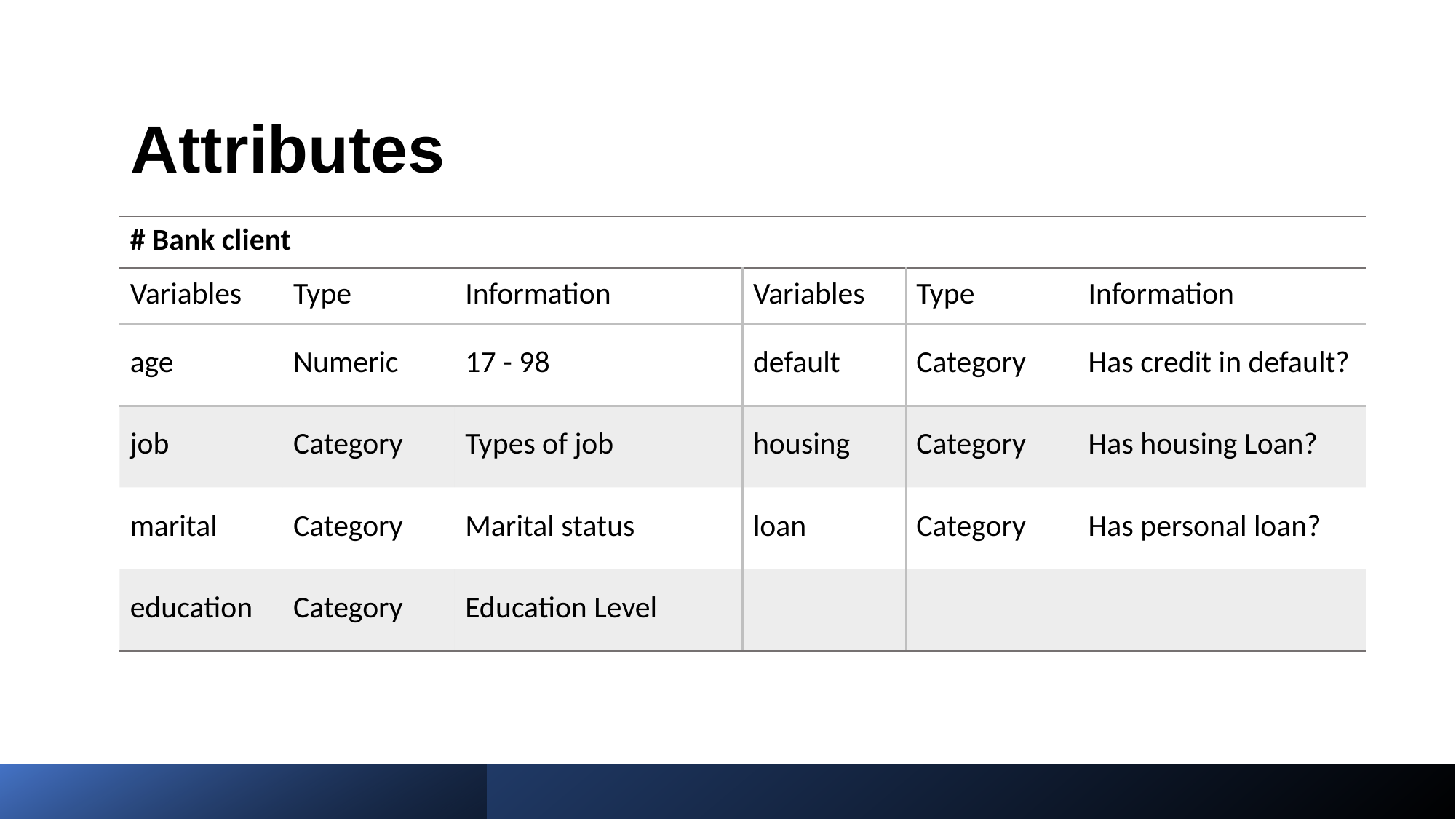

# Attributes
| # Bank client |  |  |  |  |  |
| --- | --- | --- | --- | --- | --- |
| Variables | Type | Information | Variables | Type | Information |
| age | Numeric | 17 - 98 | default | Category | Has credit in default? |
| job | Category | Types of job | housing | Category | Has housing Loan? |
| marital | Category | Marital status | loan | Category | Has personal loan? |
| education | Category | Education Level |  |  |  |